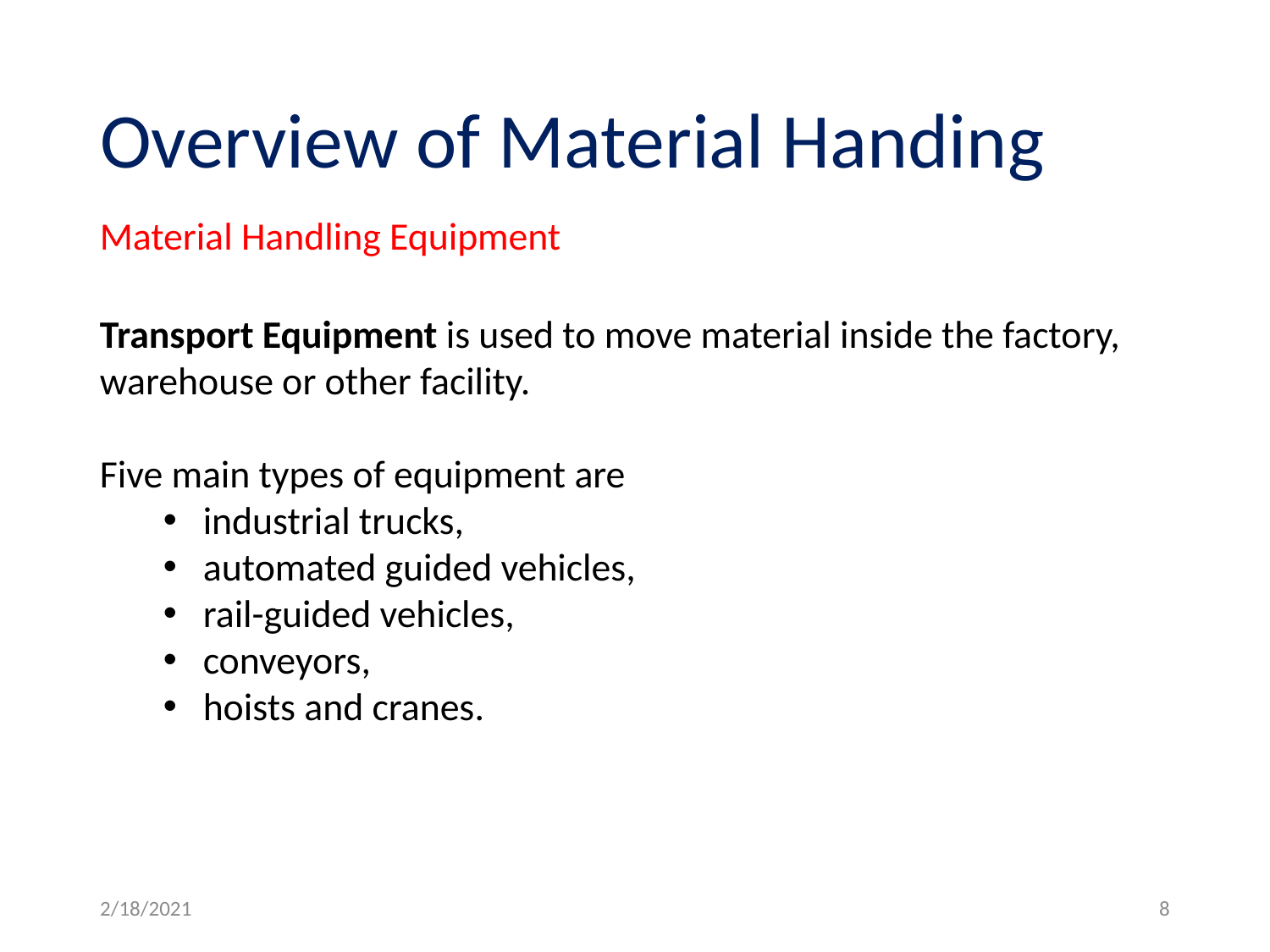

# Overview of Material Handing
Material Handling Equipment
Transport Equipment is used to move material inside the factory, warehouse or other facility.

Five main types of equipment are
industrial trucks,
automated guided vehicles,
rail-guided vehicles,
conveyors,
hoists and cranes.

2/18/2021
8